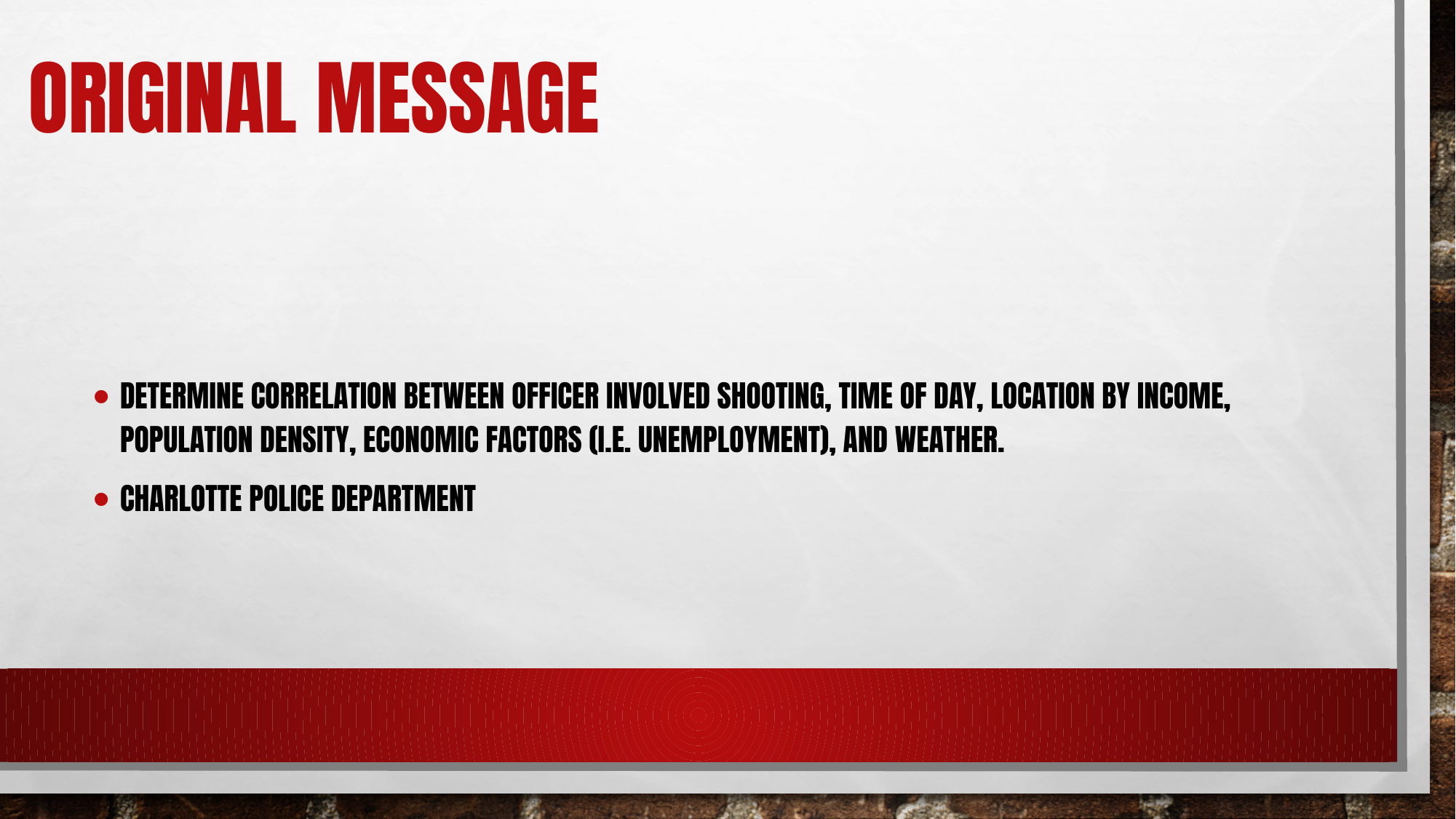

# Original Message
Determine correlation between officer involved shooting, time of day, location by income, population density, economic factors (i.e. unemployment), and weather.
Charlotte Police department